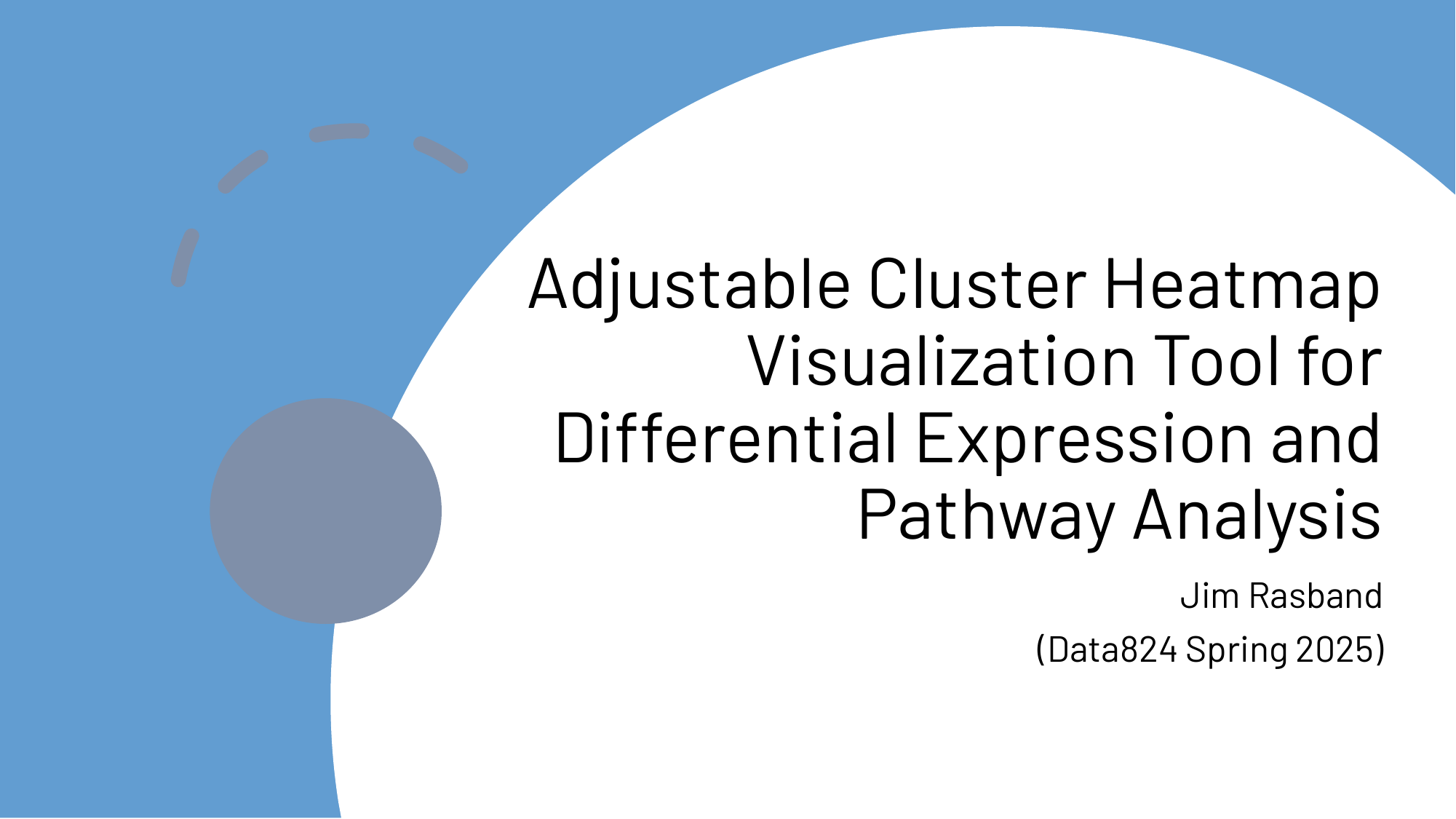

# Adjustable Cluster Heatmap Visualization Tool for Differential Expression and Pathway Analysis

Jim Rasband
(Data824 Spring 2025)